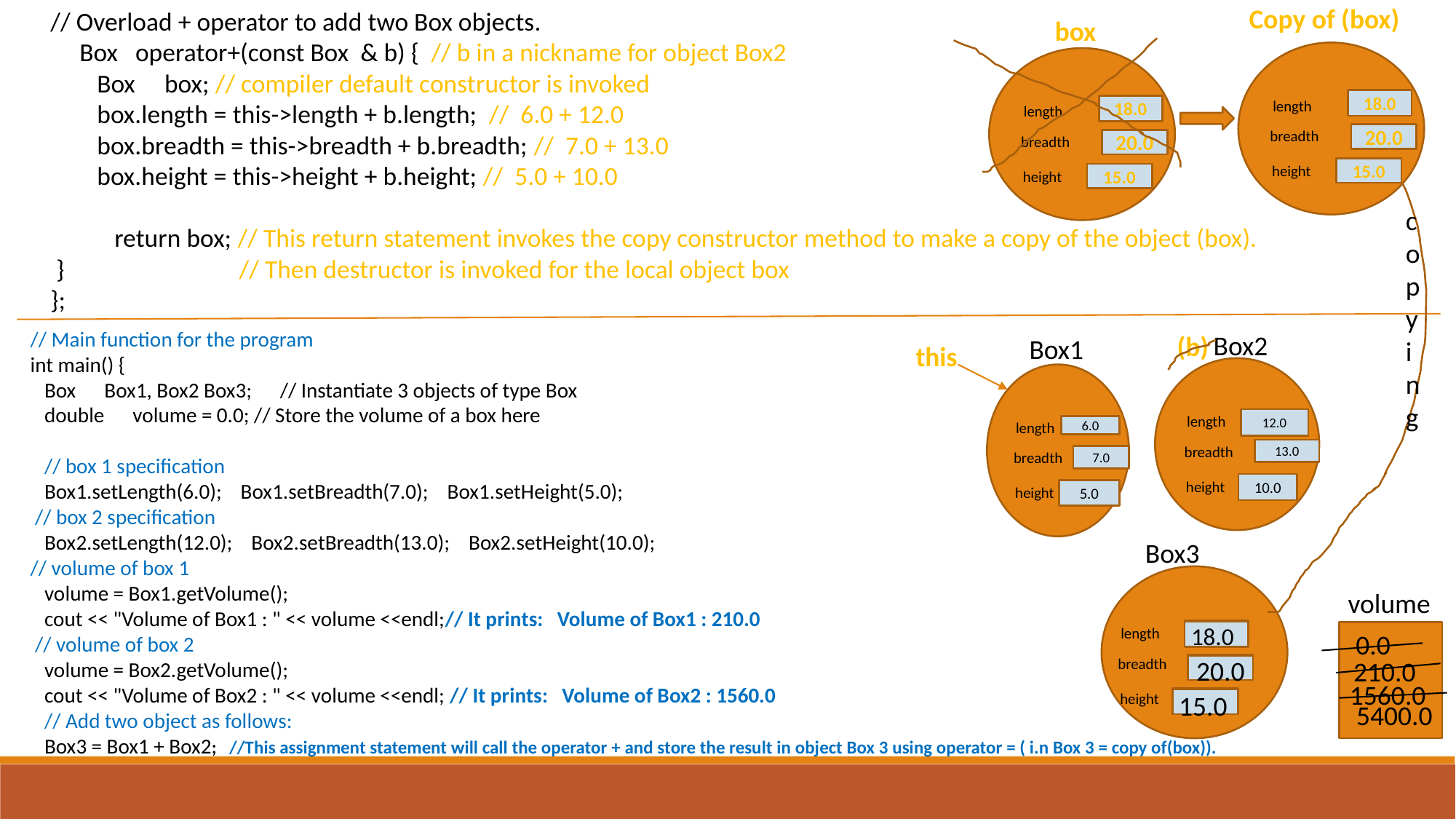

Copy of (box)

18.0
length
breadth
20.0
height
15.0
 // Overload + operator to add two Box objects.
      Box   operator+(const Box  & b) {  // b in a nickname for object Box2
         Box     box; // compiler default constructor is invoked
         box.length = this->length + b.length;  //  6.0 + 12.0
         box.breadth = this->breadth + b.breadth; //  7.0 + 13.0
         box.height = this->height + b.height; //  5.0 + 10.0

            return box; // This return statement invokes the copy constructor method to make a copy of the object (box).
  }                              // Then destructor is invoked for the local object box
 };
box

18.0
length
breadth
20.0
height
15.0

copying
// Main function for the program
int main() {
   Box      Box1, Box2 Box3;      // Instantiate 3 objects of type Box
   double      volume = 0.0; // Store the volume of a box here

   // box 1 specification
   Box1.setLength(6.0);    Box1.setBreadth(7.0);    Box1.setHeight(5.0);
 // box 2 specification
   Box2.setLength(12.0);    Box2.setBreadth(13.0);    Box2.setHeight(10.0);
// volume of box 1
   volume = Box1.getVolume();
   cout << "Volume of Box1 : " << volume <<endl;// It prints:   Volume of Box1 : 210.0
 // volume of box 2
   volume = Box2.getVolume();
   cout << "Volume of Box2 : " << volume <<endl; // It prints:   Volume of Box2 : 1560.0
   // Add two object as follows:
   Box3 = Box1 + Box2;   //This assignment statement will call the operator + and store the result in object Box 3 using operator = ( i.n Box 3 = copy of(box)).

Box2
(b)
Box1
this

length
12.0
breadth
13.0
height
10.0

length
6.0
breadth
7.0
height
5.0
Box3

volume
18.0
length
18.0
20.0
15.0

0.0
20.0
breadth
210.0
1560.0
15.0
height
5400.0